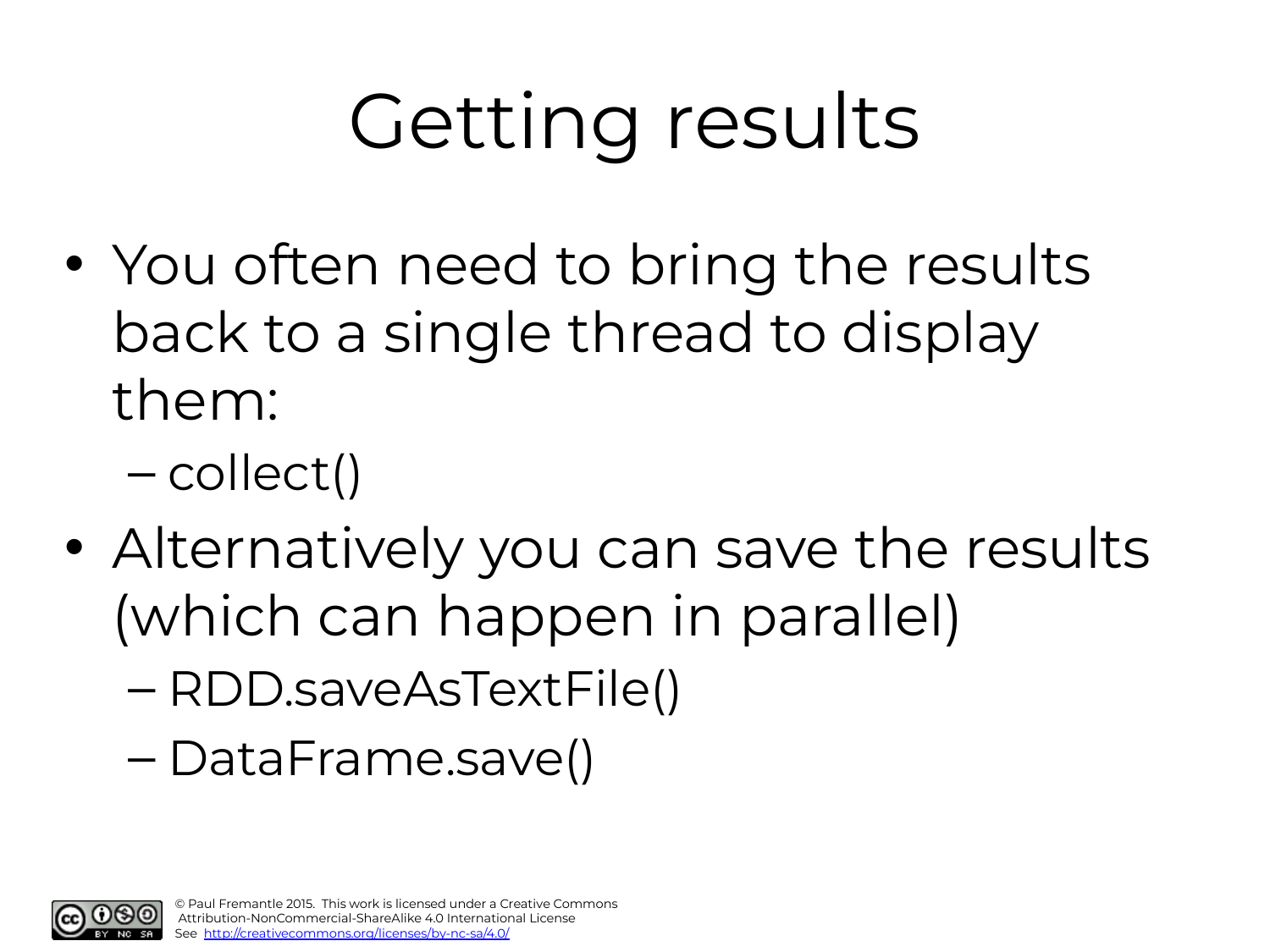

# Getting results
You often need to bring the results back to a single thread to display them:
collect()
Alternatively you can save the results (which can happen in parallel)
RDD.saveAsTextFile()
DataFrame.save()